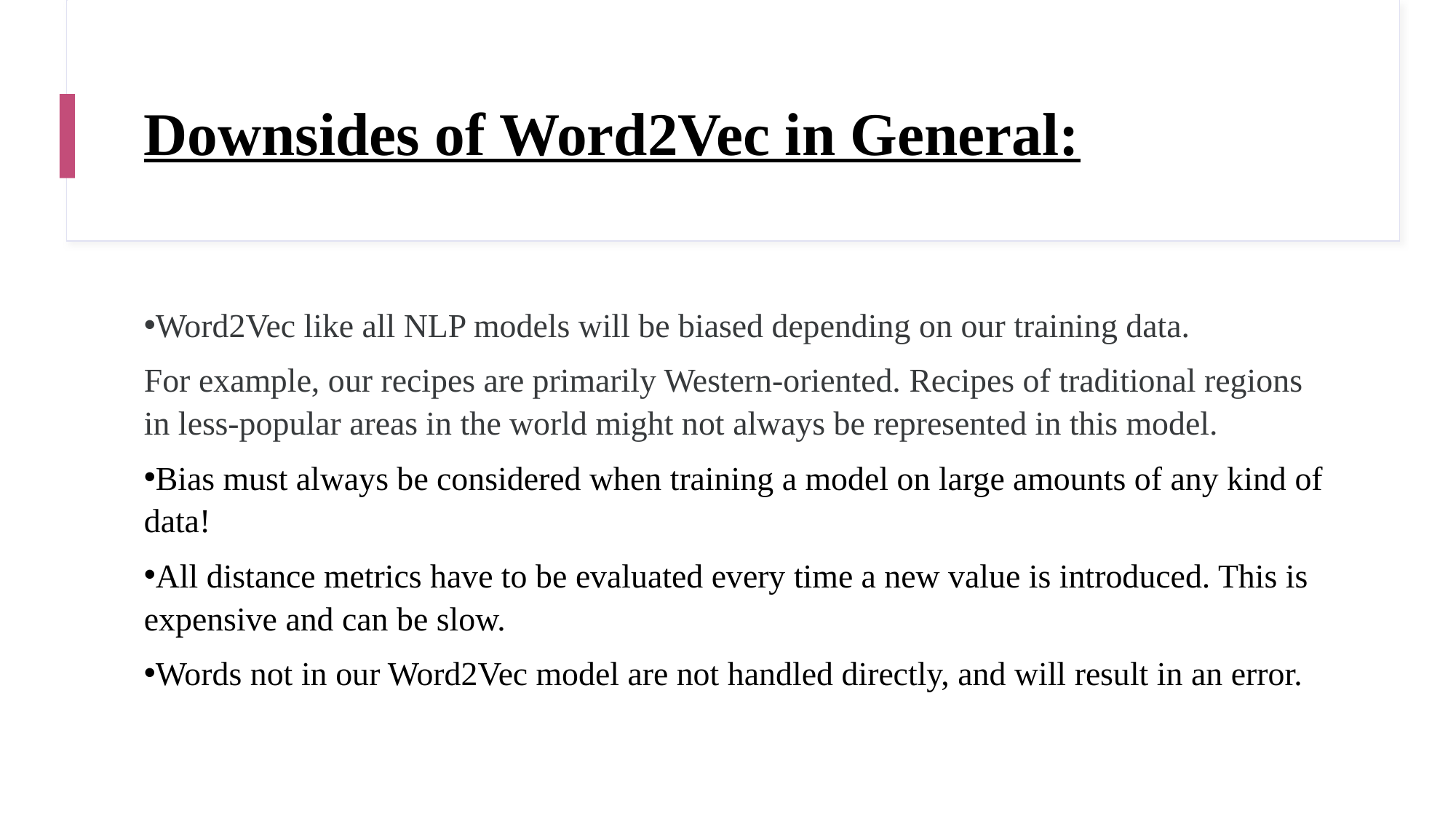

# Downsides of Word2Vec in General:
Word2Vec like all NLP models will be biased depending on our training data.
For example, our recipes are primarily Western-oriented. Recipes of traditional regions in less-popular areas in the world might not always be represented in this model.
Bias must always be considered when training a model on large amounts of any kind of data!
All distance metrics have to be evaluated every time a new value is introduced. This is expensive and can be slow.
Words not in our Word2Vec model are not handled directly, and will result in an error.